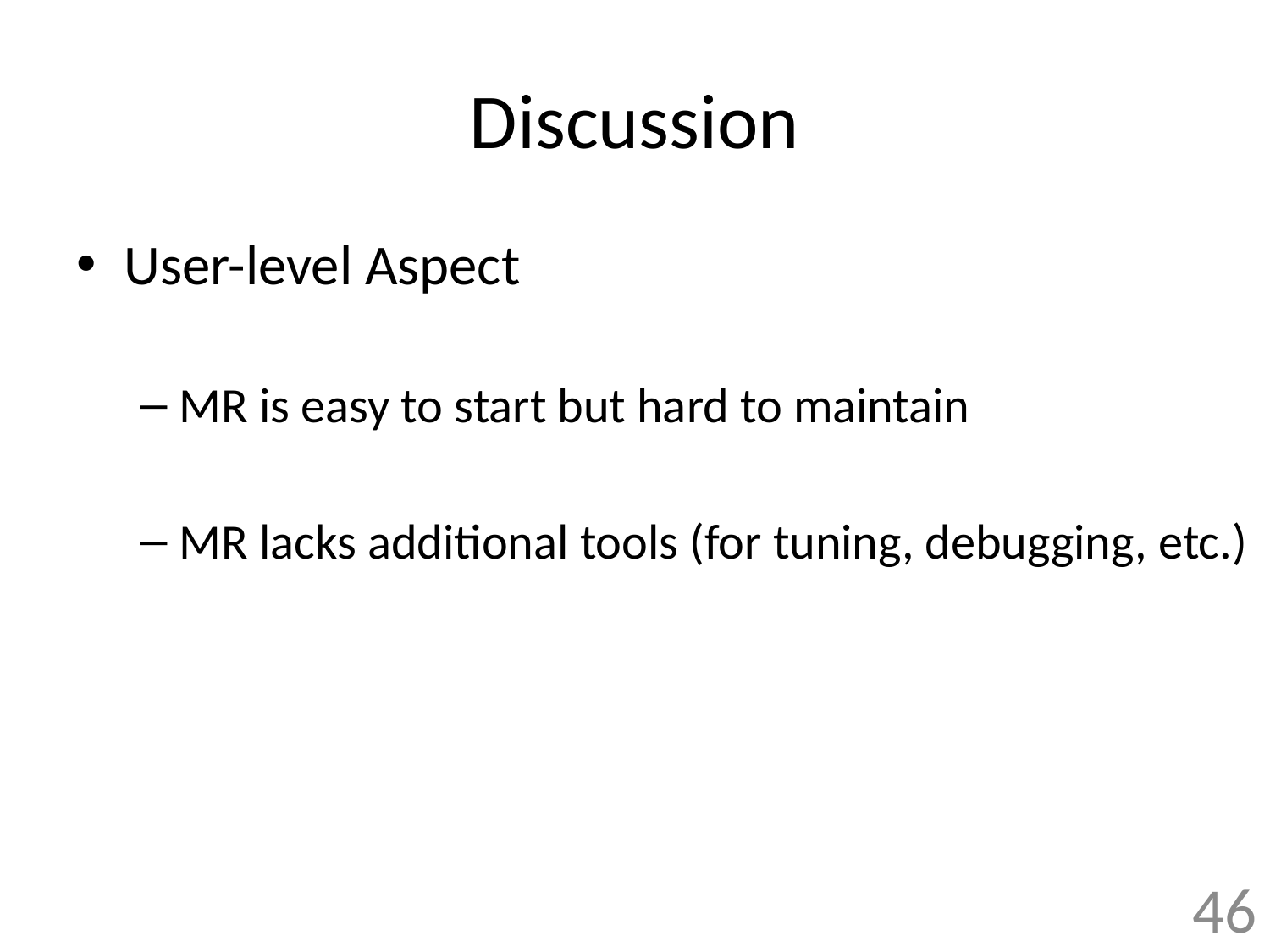

# Discussion
User-level Aspect

MR is easy to start but hard to maintain

MR lacks additional tools (for tuning, debugging, etc.)

46